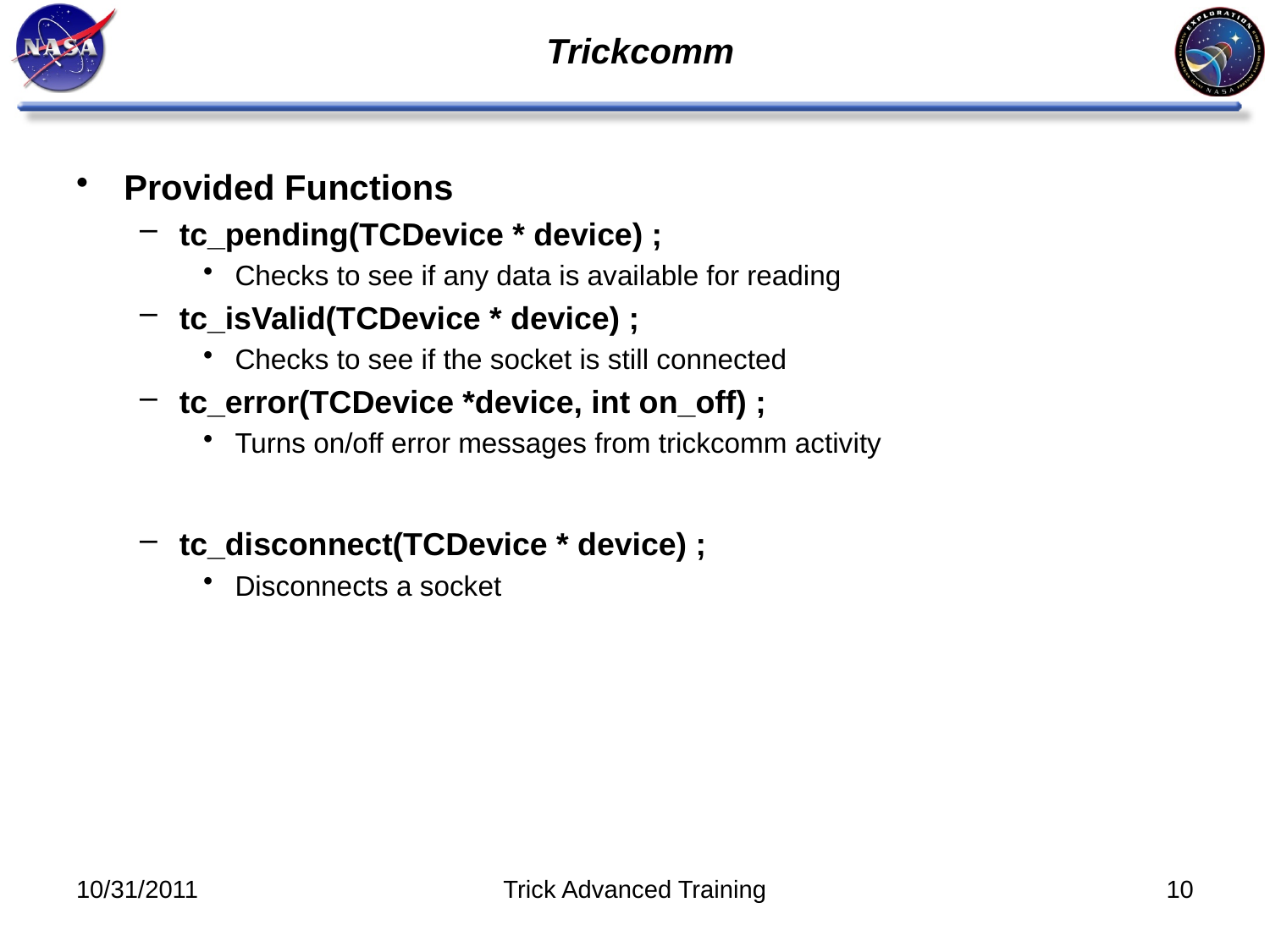

# Trickcomm
Provided Functions
tc_pending(TCDevice * device) ;
Checks to see if any data is available for reading
tc_isValid(TCDevice * device) ;
Checks to see if the socket is still connected
tc_error(TCDevice *device, int on_off) ;
Turns on/off error messages from trickcomm activity

tc_disconnect(TCDevice * device) ;
Disconnects a socket
10/31/2011
Trick Advanced Training
10